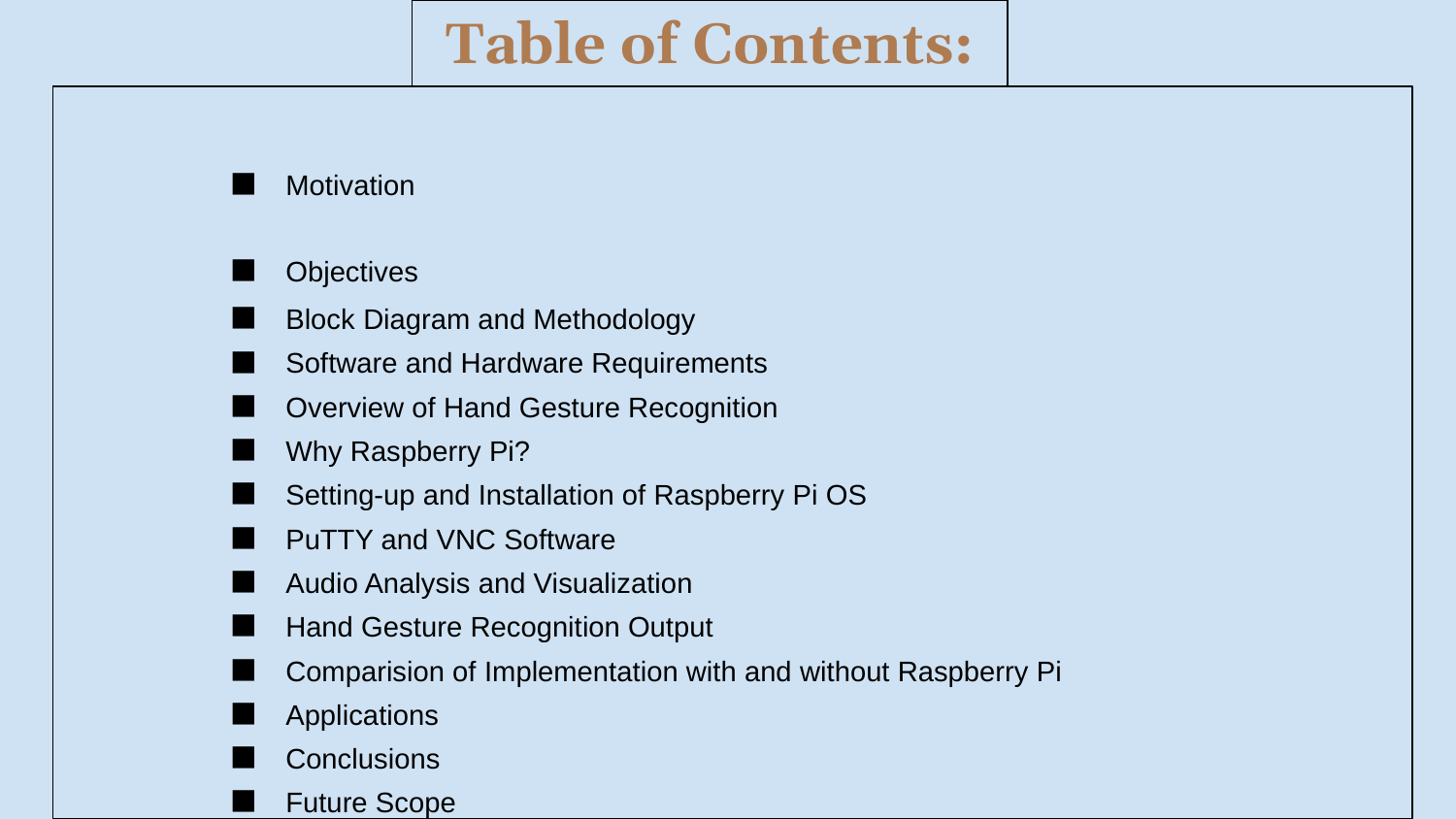

Table of Contents:

Motivation

Objectives

Block Diagram and Methodology
Software and Hardware Requirements
Overview of Hand Gesture Recognition
Why Raspberry Pi?
Setting-up and Installation of Raspberry Pi OS
PuTTY and VNC Software
Audio Analysis and Visualization
Hand Gesture Recognition Output
Comparision of Implementation with and without Raspberry Pi
Applications
Conclusions
Future Scope
References